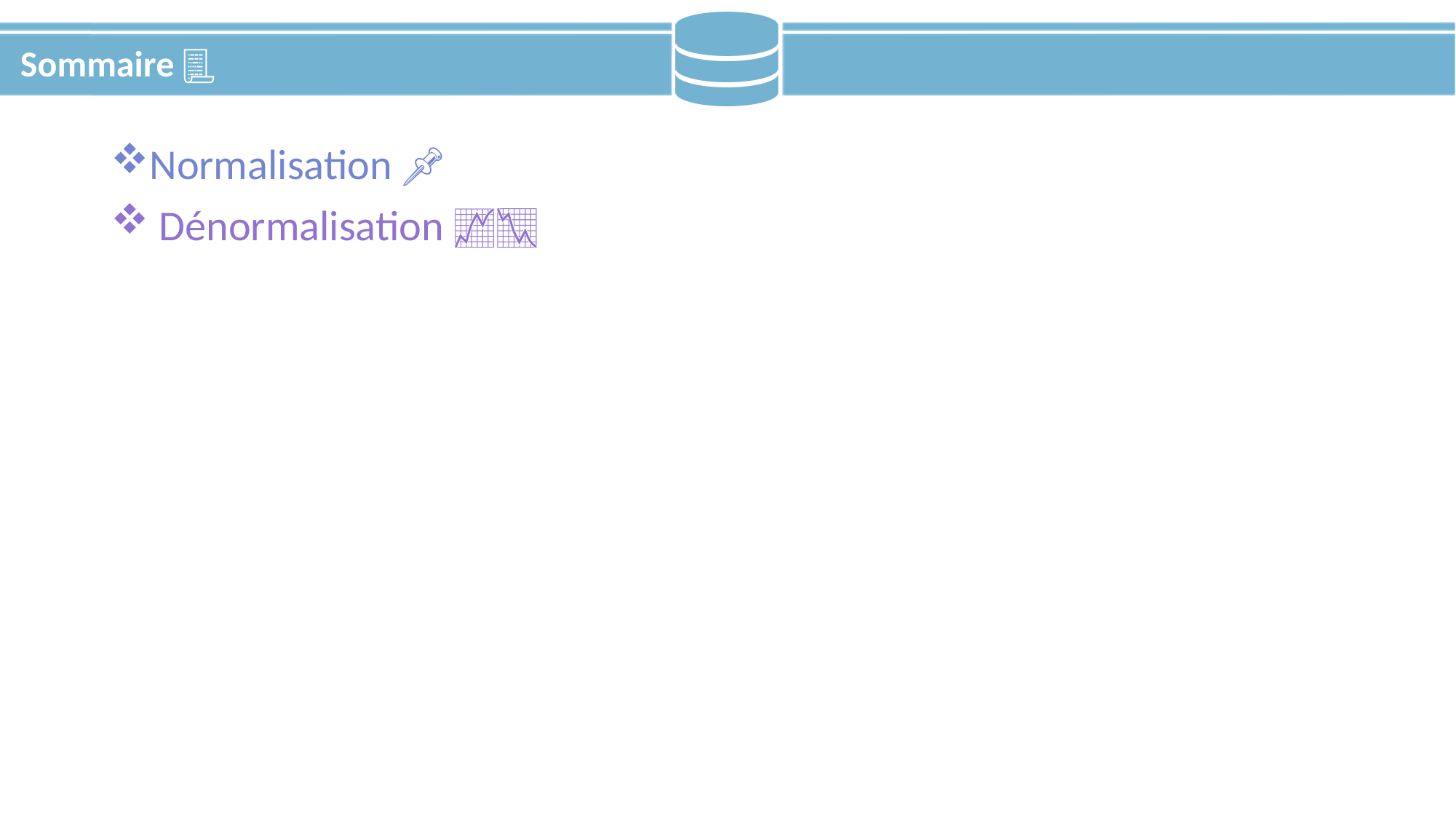

# Sommaire 📃
Normalisation 📌
 Dénormalisation 📈📉